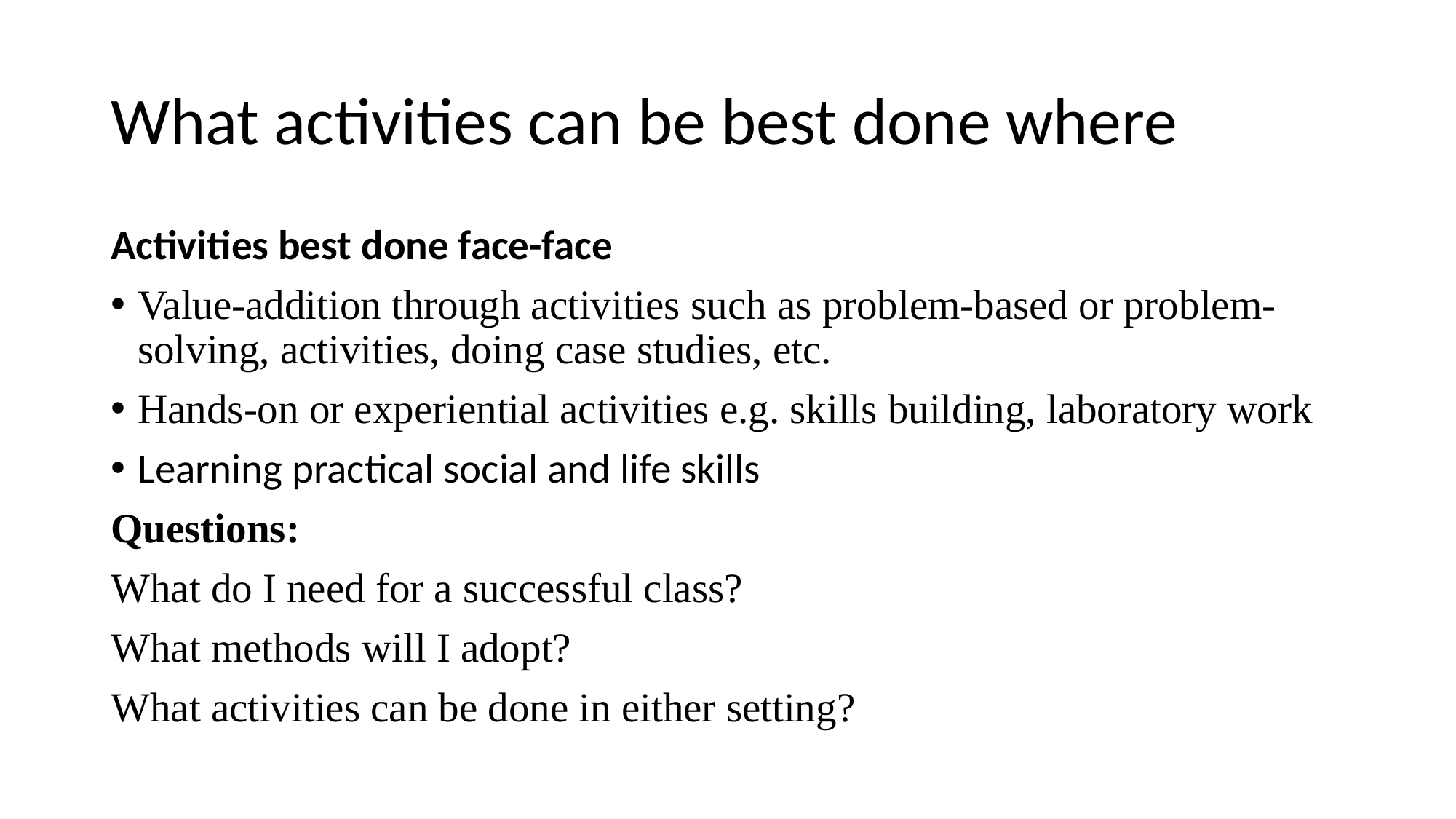

# What activities can be best done where
Activities best done face-face
Value-addition through activities such as problem-based or problem-solving, activities, doing case studies, etc.
Hands-on or experiential activities e.g. skills building, laboratory work
Learning practical social and life skills
Questions:
What do I need for a successful class?
What methods will I adopt?
What activities can be done in either setting?